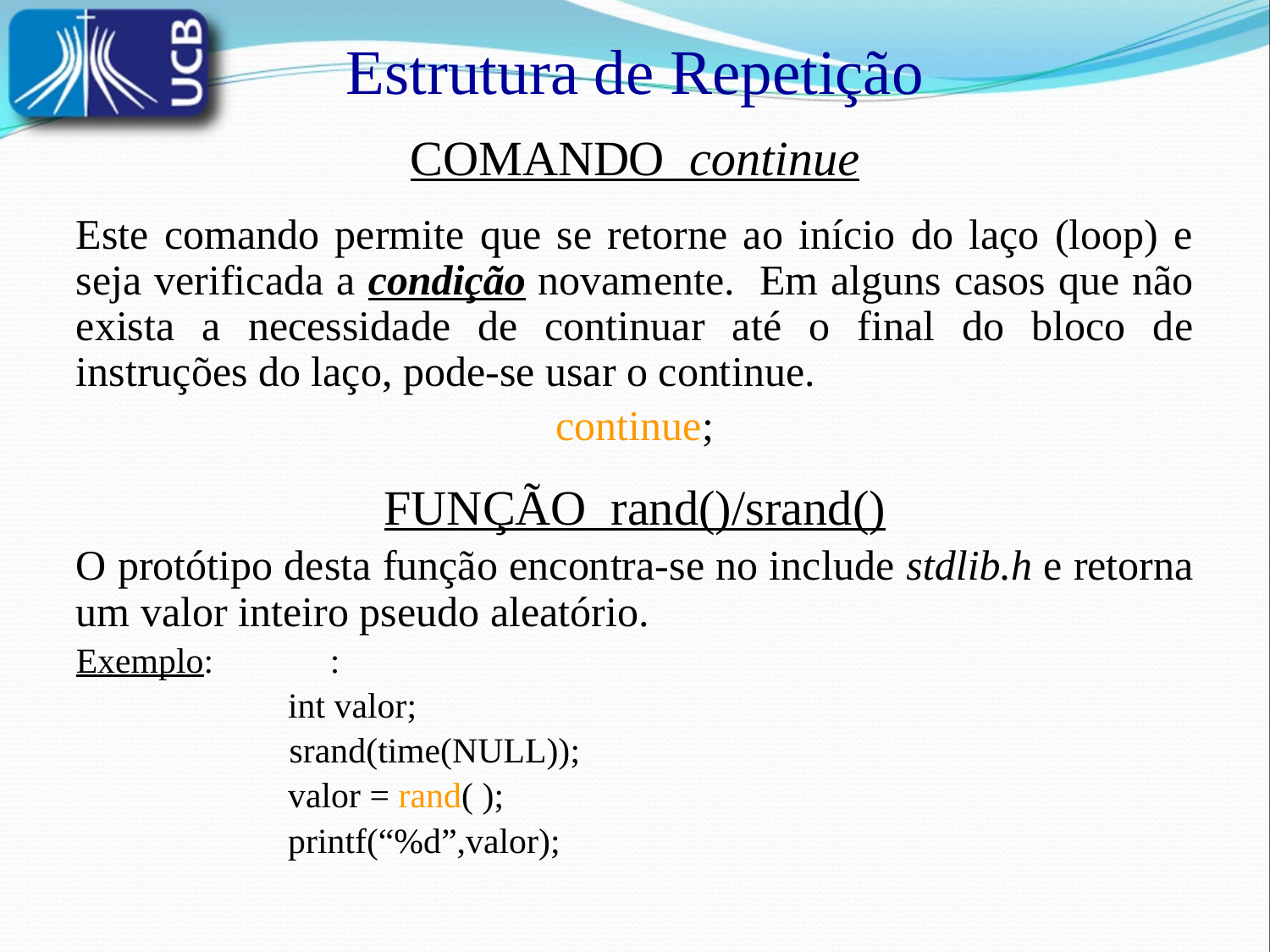

Estrutura de Repetição
COMANDO  continue

Este comando permite que se retorne ao início do laço (loop) e seja verificada a condição novamente.  Em alguns casos que não exista a necessidade de continuar até o final do bloco de instruções do laço, pode-se usar o continue.
continue;
FUNÇÃO  rand()/srand()
O protótipo desta função encontra-se no include stdlib.h e retorna um valor inteiro pseudo aleatório.
Exemplo:		:
	int valor;
                        srand(time(NULL));
	valor = rand( );
	printf(“%d”,valor);